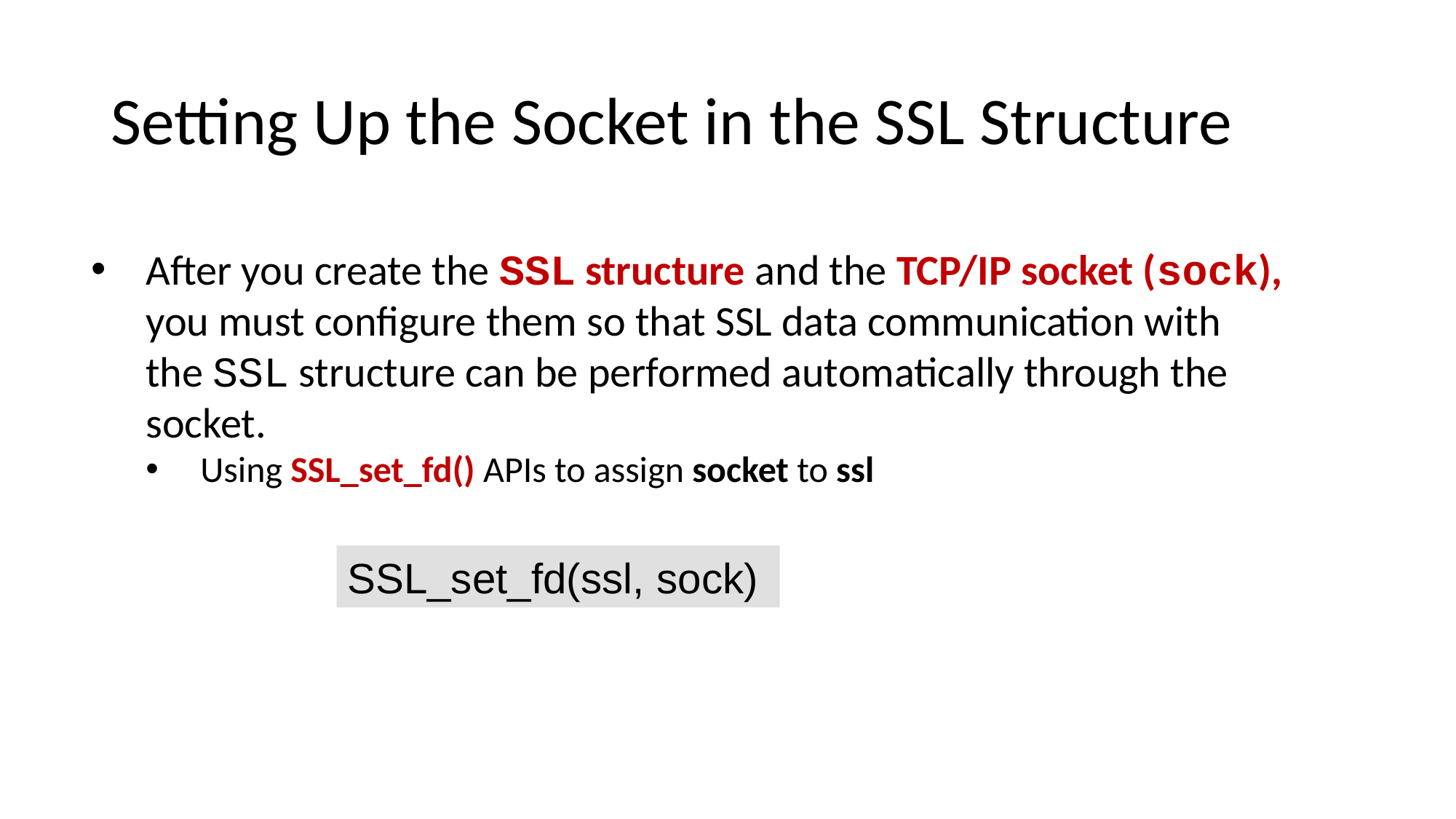

# Setting Up the Socket in the SSL Structure
After you create the SSL structure and the TCP/IP socket (sock), you must configure them so that SSL data communication with the SSL structure can be performed automatically through the socket.
Using SSL_set_fd() APIs to assign socket to ssl

SSL_set_fd(ssl, sock)